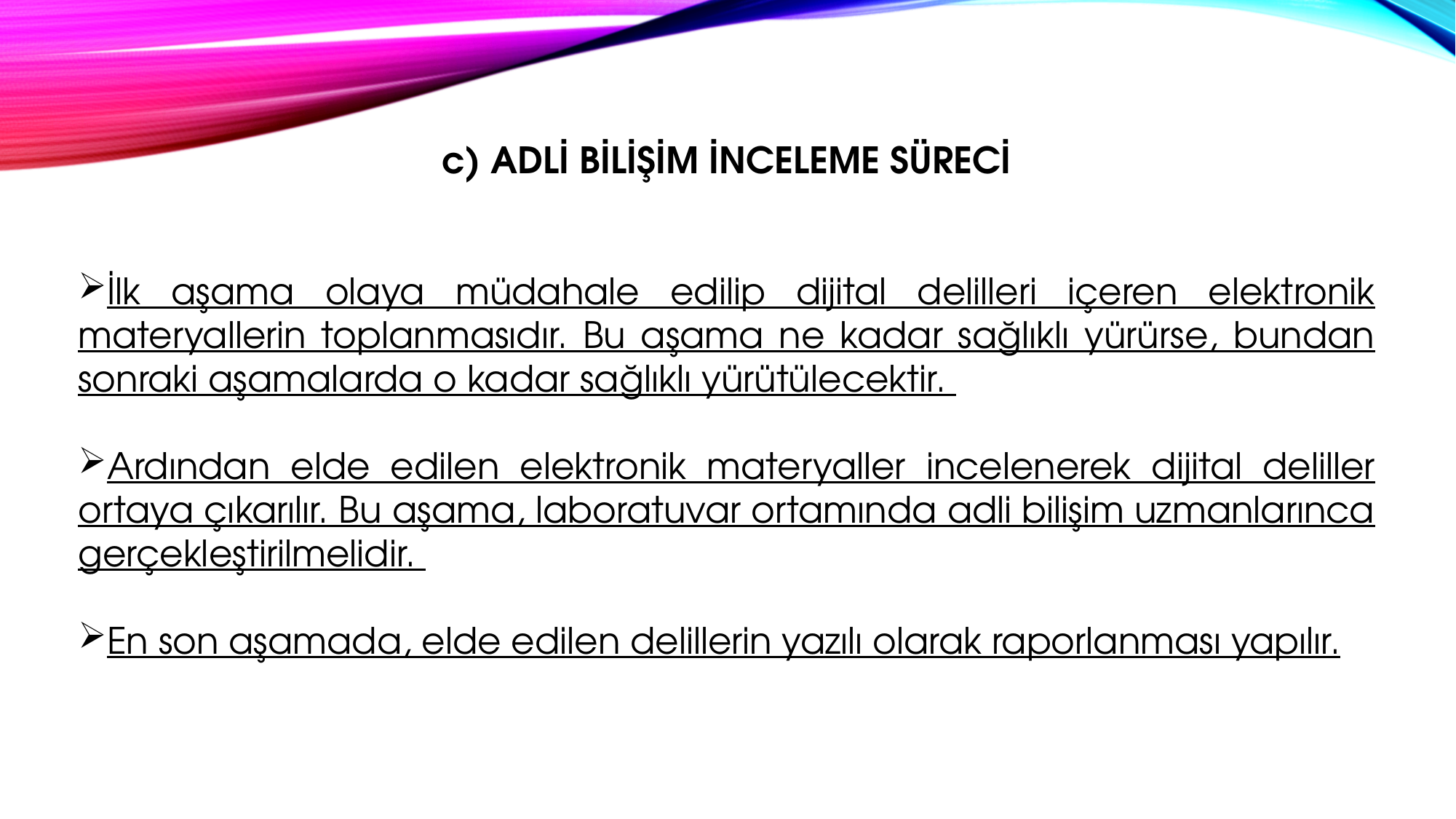

c) ADLİ BİLİŞİM İNCELEME SÜRECİ

İlk aşama olaya müdahale edilip dijital delilleri içeren elektronik materyallerin toplanmasıdır. Bu aşama ne kadar sağlıklı yürürse, bundan sonraki aşamalarda o kadar sağlıklı yürütülecektir.

Ardından elde edilen elektronik materyaller incelenerek dijital deliller ortaya çıkarılır. Bu aşama, laboratuvar ortamında adli bilişim uzmanlarınca gerçekleştirilmelidir.

En son aşamada, elde edilen delillerin yazılı olarak raporlanması yapılır.